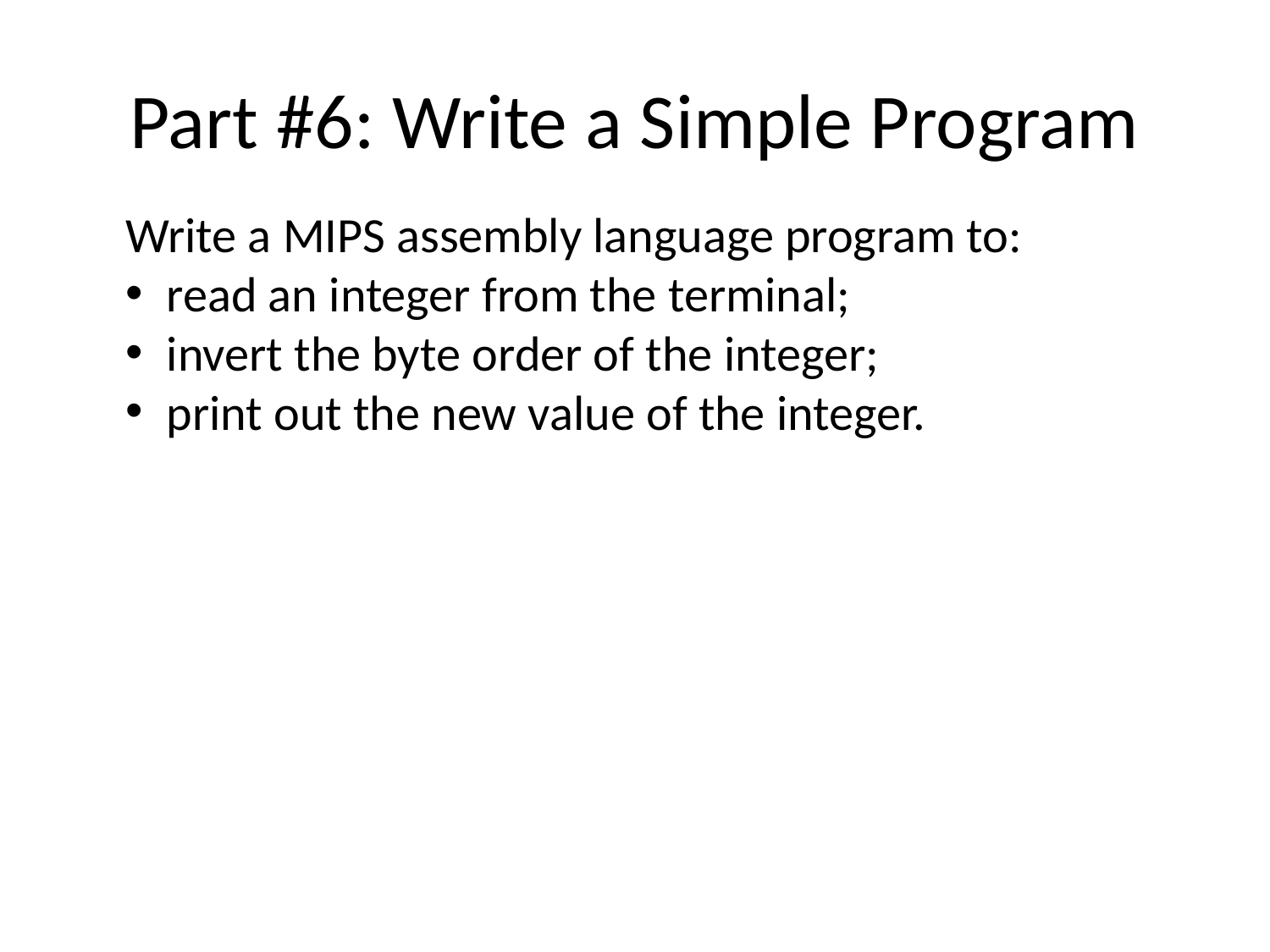

# Part #6: Write a Simple Program
Write a MIPS assembly language program to:
 read an integer from the terminal;
 invert the byte order of the integer;
 print out the new value of the integer.